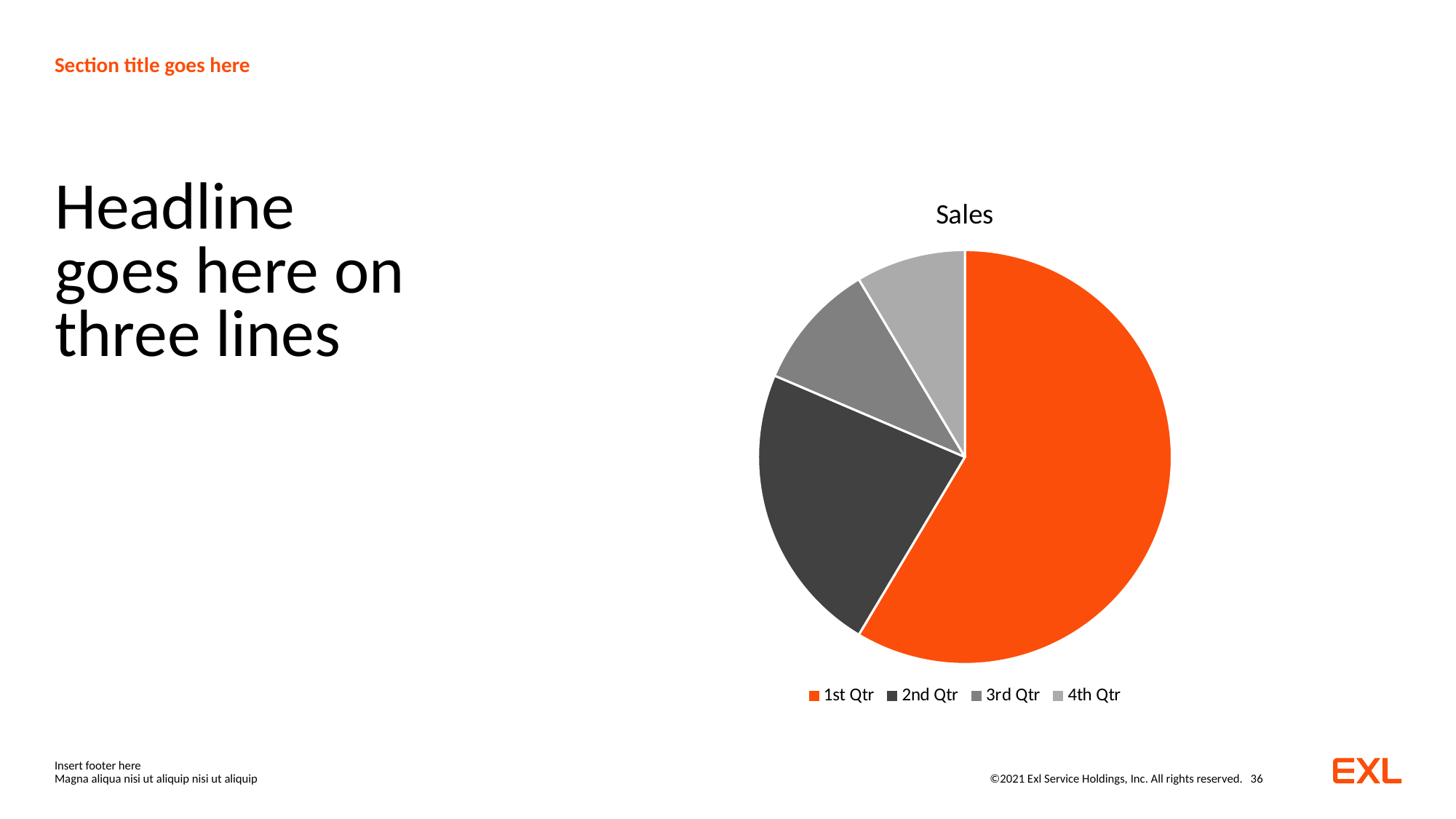

Section title goes here

# Headline goes here on three lines

### Chart:

| Category | Sales |
|---|---|
| 1st Qtr | 8.2 |
| 2nd Qtr | 3.2 |
| 3rd Qtr | 1.4 |
| 4th Qtr | 1.2 |
Insert footer here
Magna aliqua nisi ut aliquip nisi ut aliquip
©2021 Exl Service Holdings, Inc. All rights reserved.
36